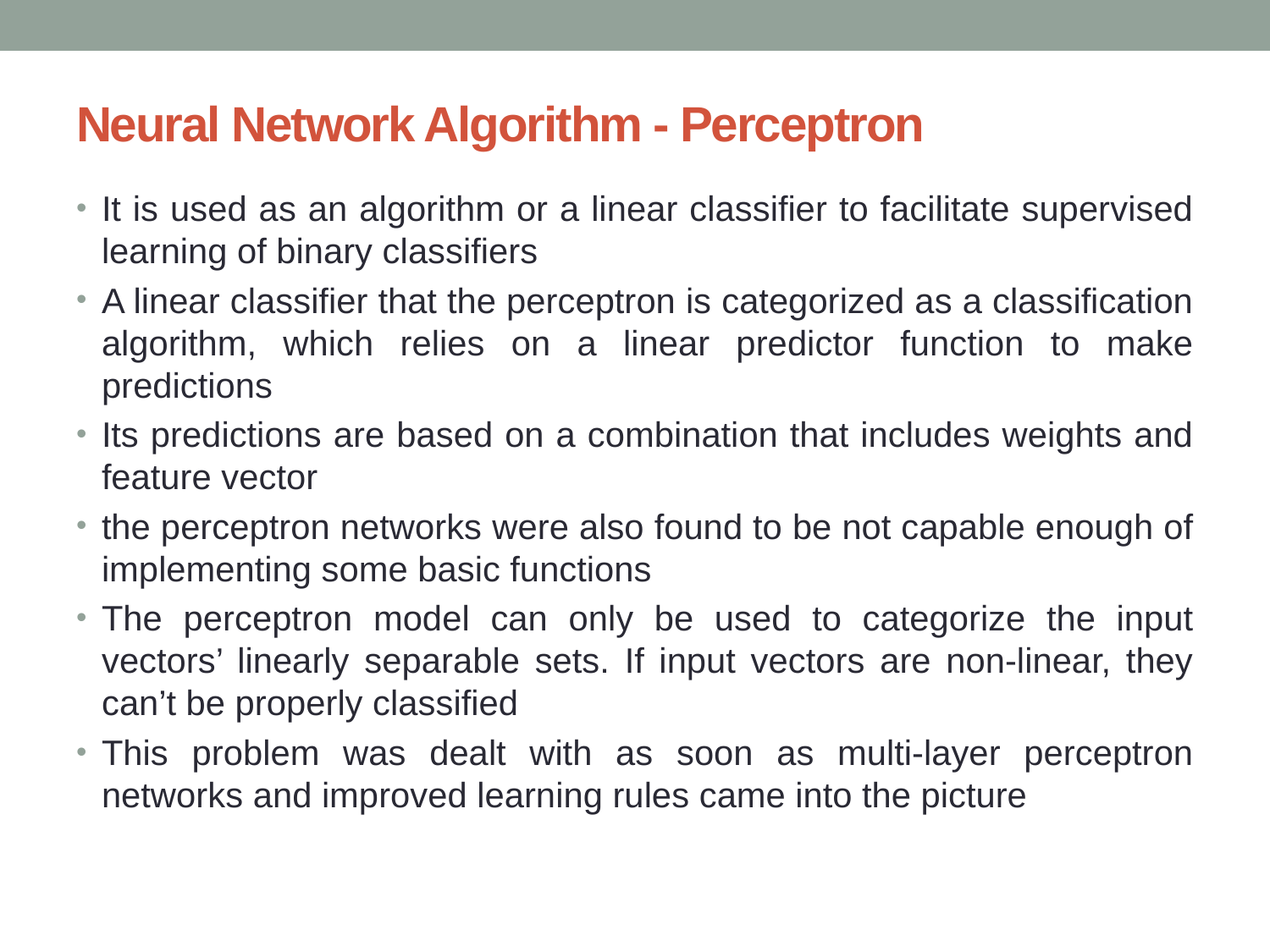

# Neural Network Algorithm - Perceptron
It is used as an algorithm or a linear classifier to facilitate supervised learning of binary classifiers
A linear classifier that the perceptron is categorized as a classification algorithm, which relies on a linear predictor function to make predictions
Its predictions are based on a combination that includes weights and feature vector
the perceptron networks were also found to be not capable enough of implementing some basic functions
The perceptron model can only be used to categorize the input vectors’ linearly separable sets. If input vectors are non-linear, they can’t be properly classified
This problem was dealt with as soon as multi-layer perceptron networks and improved learning rules came into the picture